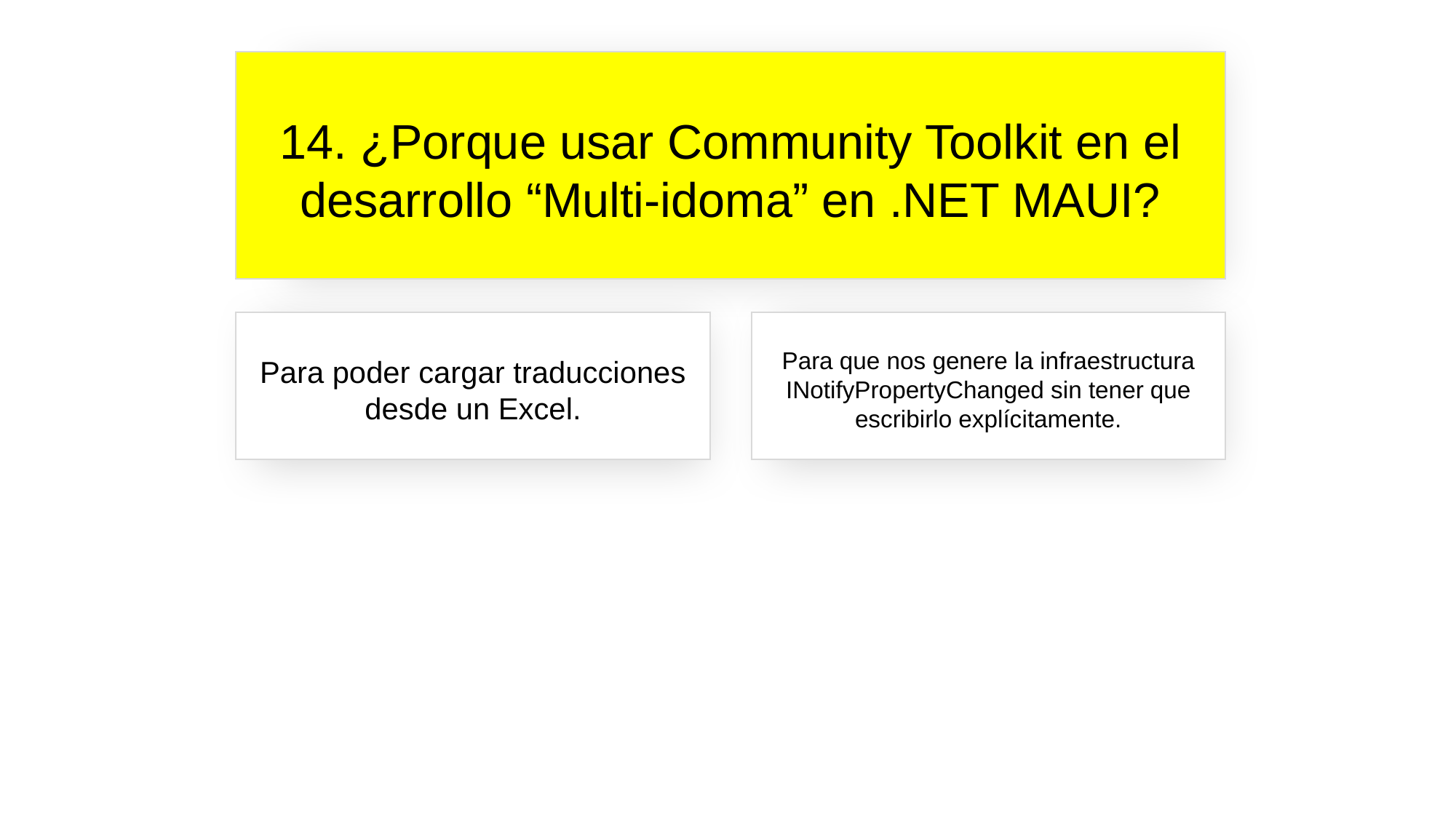

14. ¿Porque usar Community Toolkit en el desarrollo “Multi-idoma” en .NET MAUI?
Para poder cargar traducciones desde un Excel.
Para que nos genere la infraestructura INotifyPropertyChanged sin tener que escribirlo explícitamente.